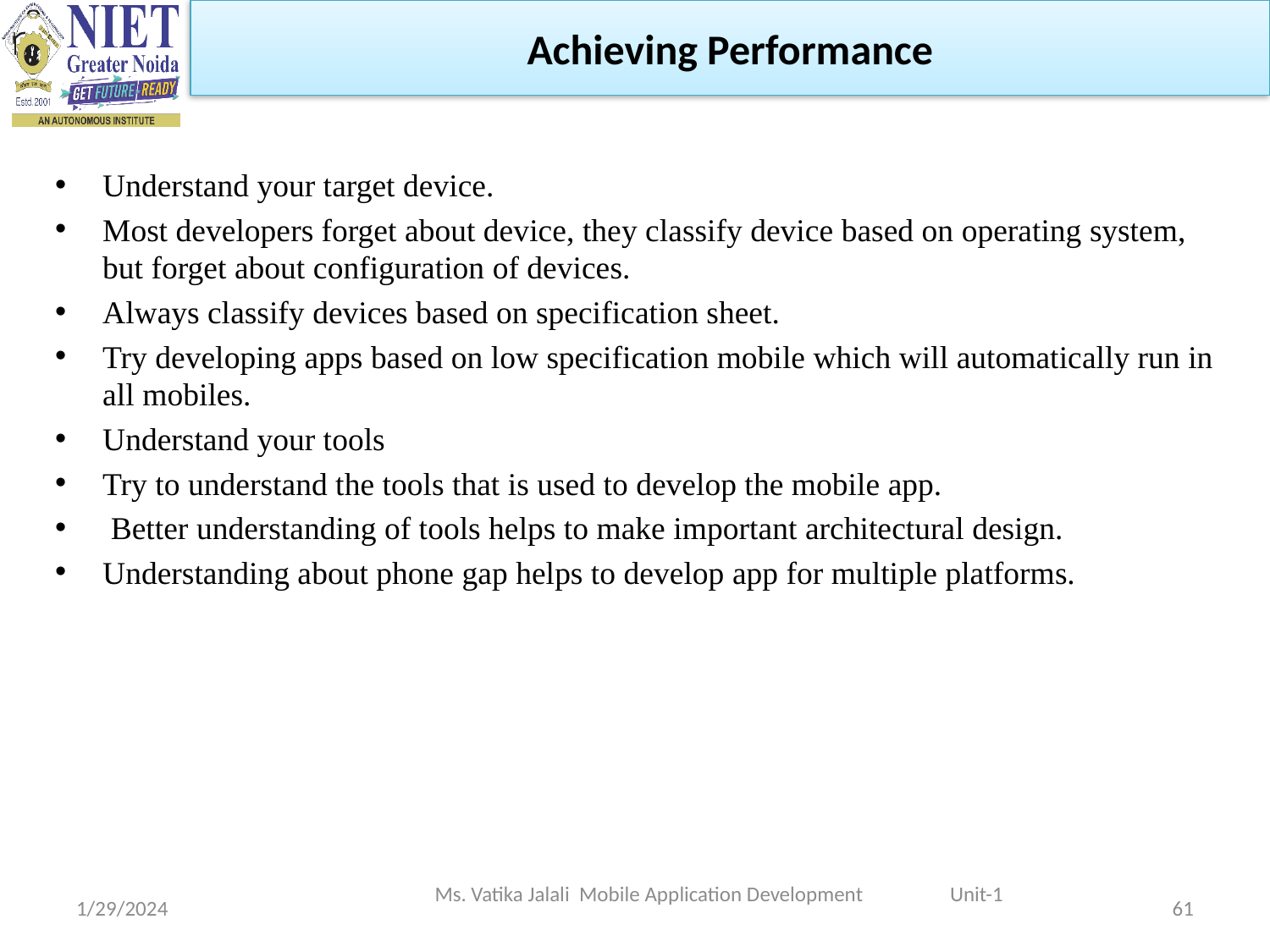

Achieving Performance
Understand your target device.
Most developers forget about device, they classify device based on operating system, but forget about configuration of devices.
Always classify devices based on specification sheet.
Try developing apps based on low specification mobile which will automatically run in all mobiles.
Understand your tools
Try to understand the tools that is used to develop the mobile app.
 Better understanding of tools helps to make important architectural design.
Understanding about phone gap helps to develop app for multiple platforms.
Ms. Vatika Jalali  Mobile Application Development                  Unit-1
1/29/2024
61